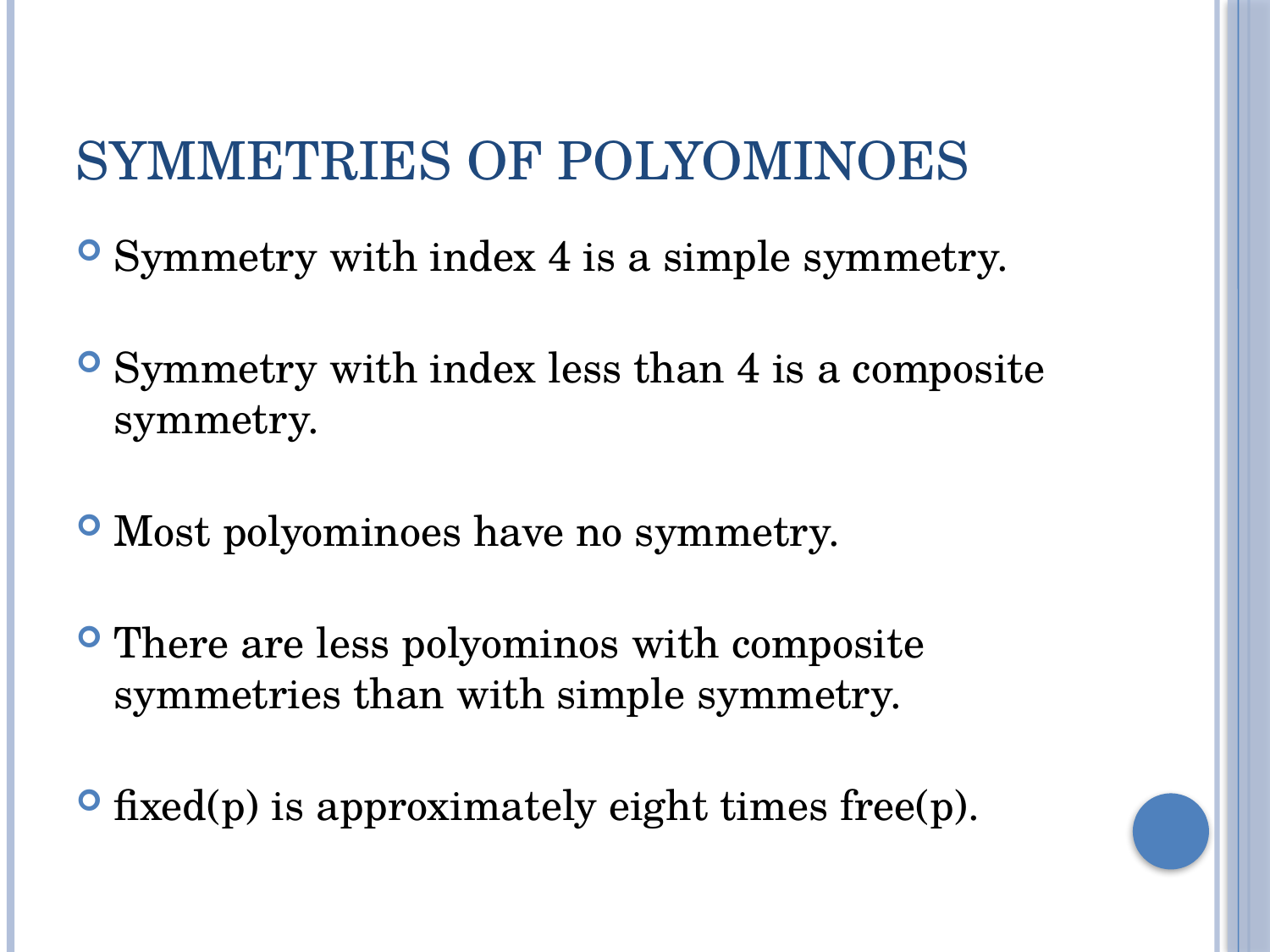

# Symmetries of polyominoes
Symmetry with index 4 is a simple symmetry.
Symmetry with index less than 4 is a composite symmetry.
Most polyominoes have no symmetry.
There are less polyominos with composite symmetries than with simple symmetry.
fixed(p) is approximately eight times free(p).